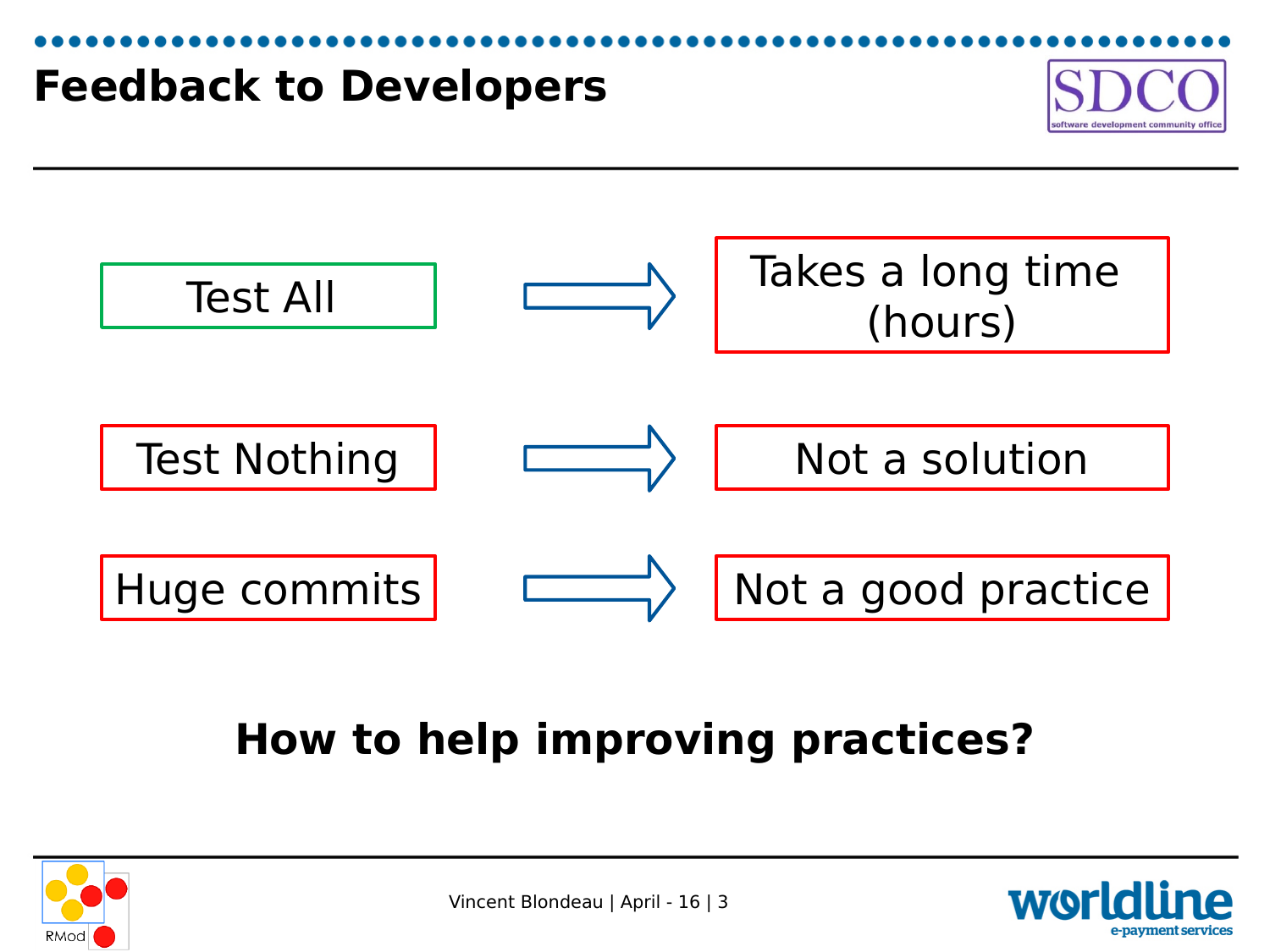

# Feedback to Developers

Takes a long time
(hours)
Test All

Not a solution
Test Nothing

Not a good practice
Huge commits

How to help improving practices?